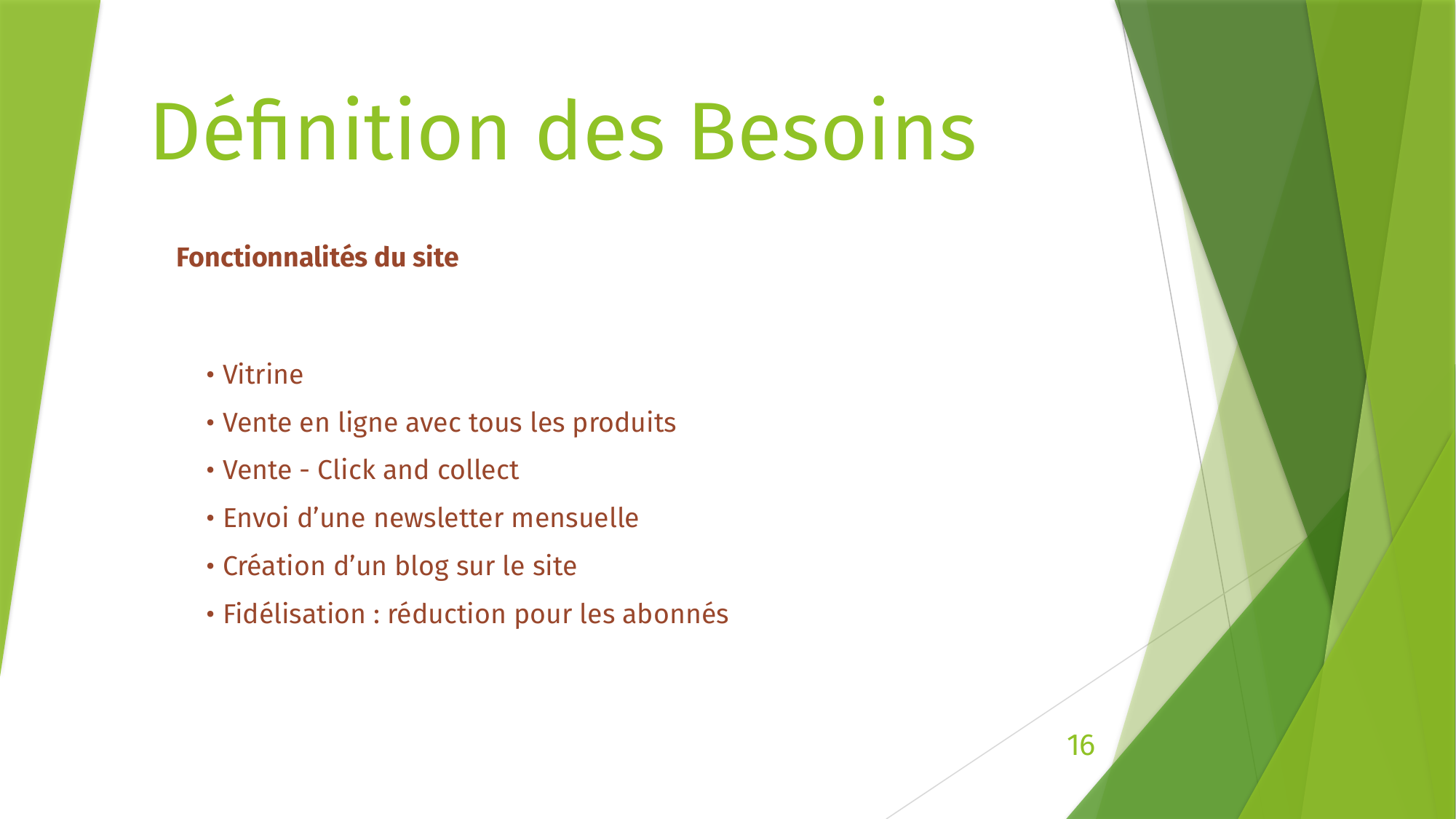

# Définition des Besoins
Fonctionnalités du site

• Vitrine
• Vente en ligne avec tous les produits
• Vente - Click and collect
• Envoi d’une newsletter mensuelle
• Création d’un blog sur le site
• Fidélisation : réduction pour les abonnés
16